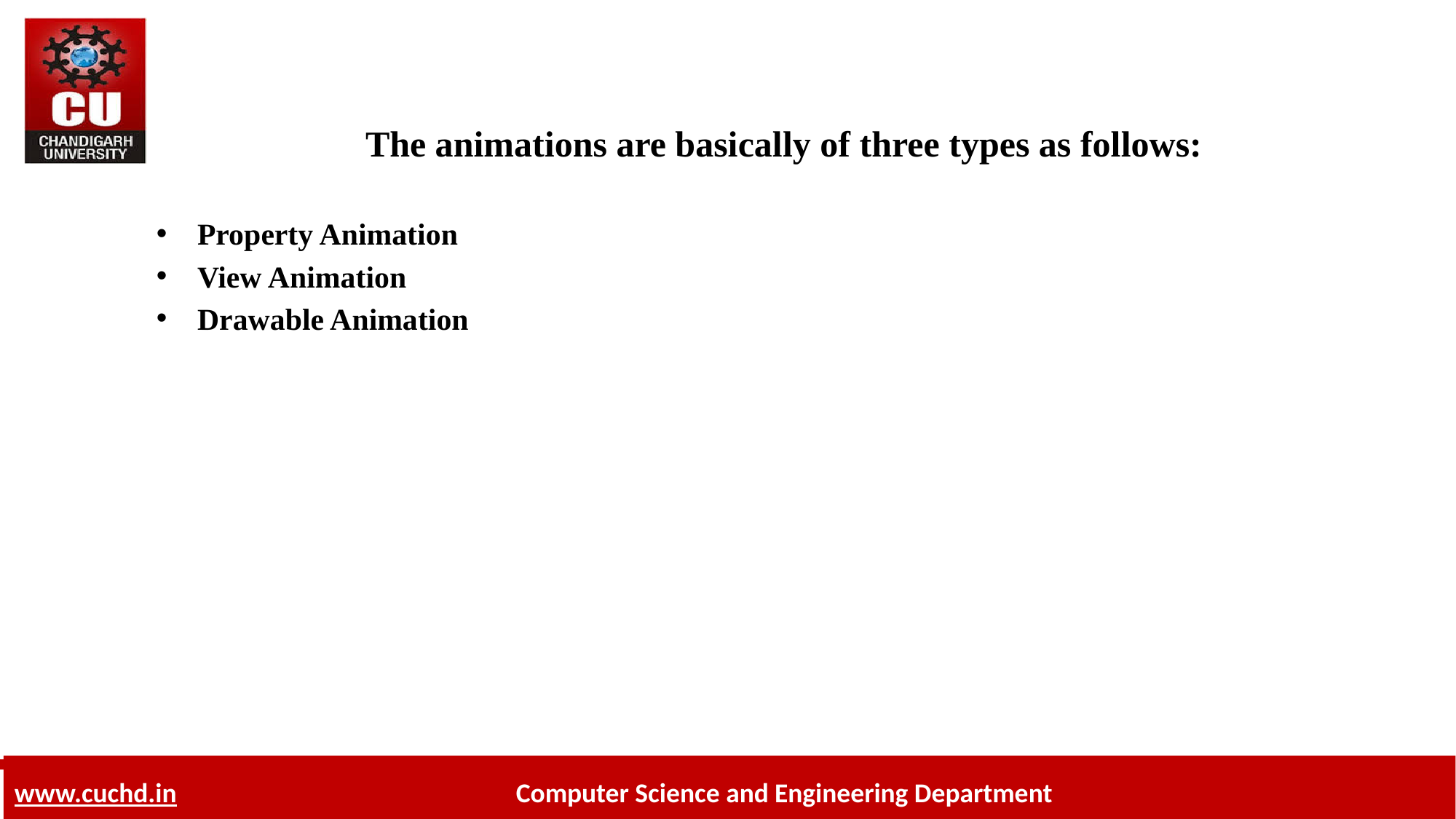

# The animations are basically of three types as follows:
Property Animation
View Animation
Drawable Animation